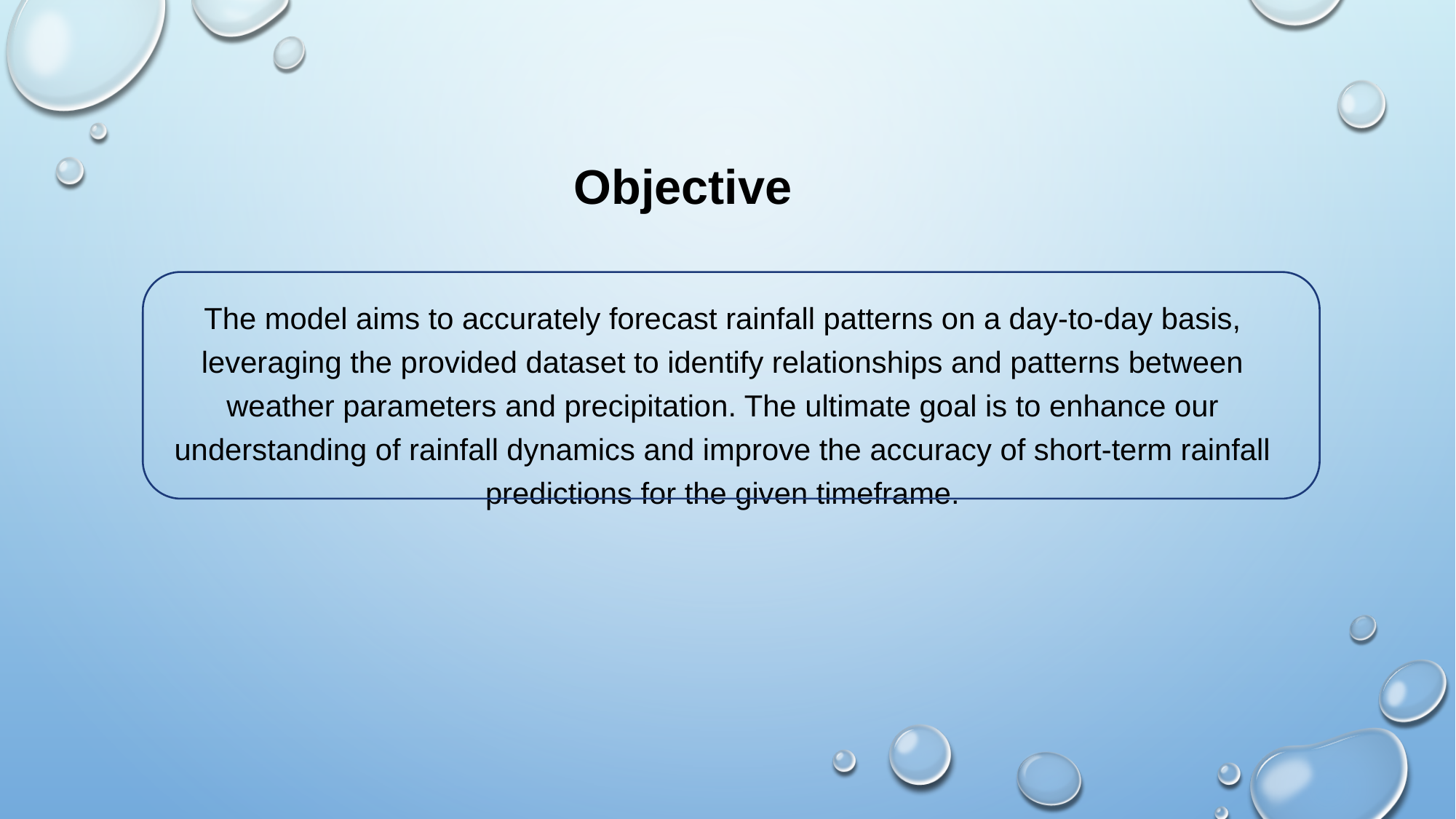

# Objective

The model aims to accurately forecast rainfall patterns on a day-to-day basis, leveraging the provided dataset to identify relationships and patterns between weather parameters and precipitation. The ultimate goal is to enhance our understanding of rainfall dynamics and improve the accuracy of short-term rainfall predictions for the given timeframe.